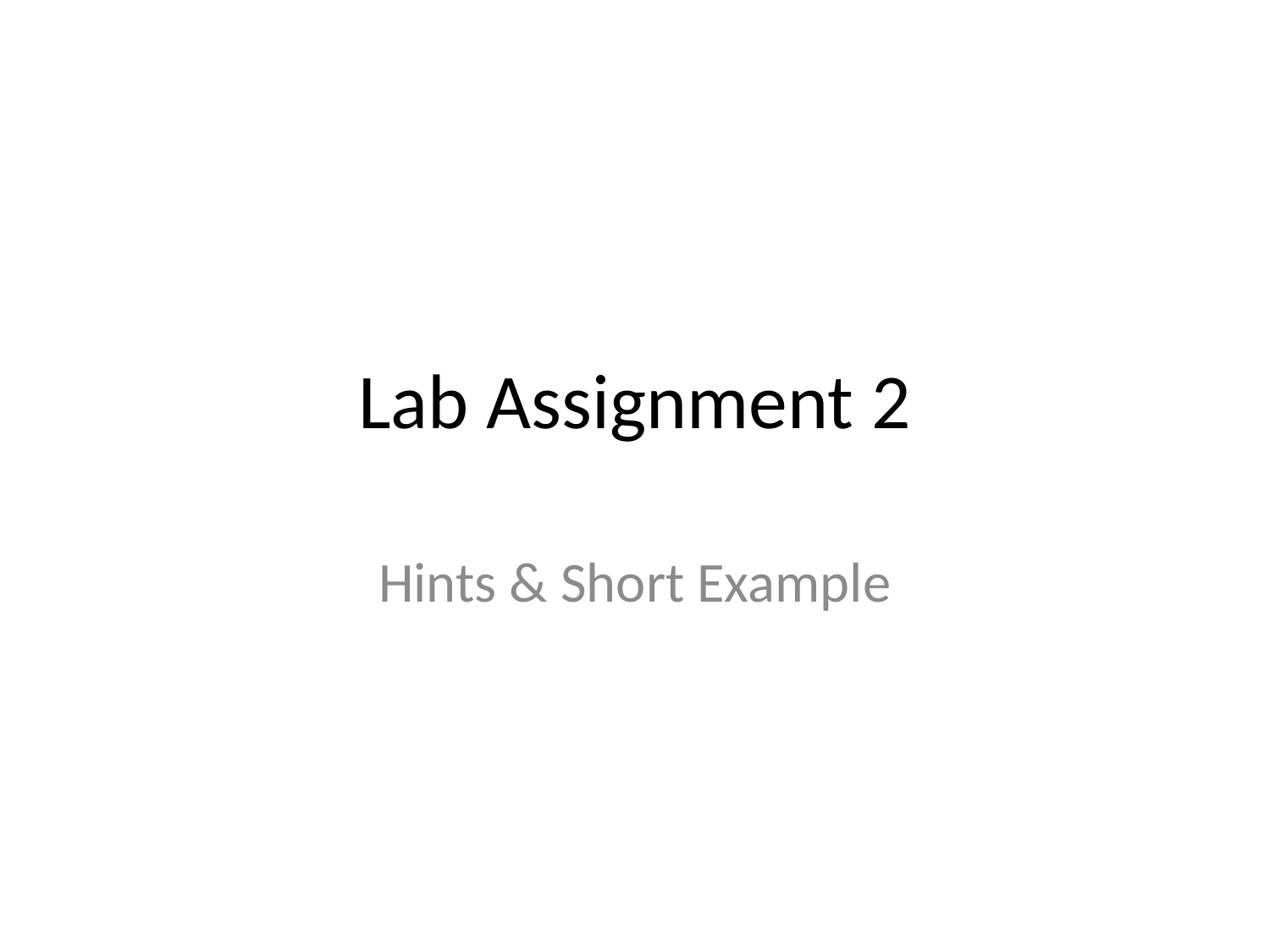

# Lab Assignment 2
Hints & Short Example